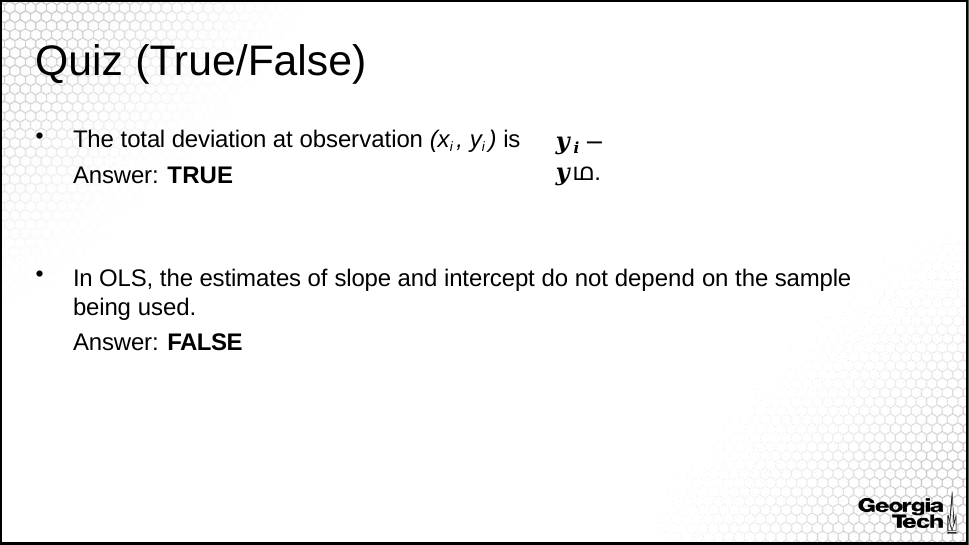

# Quiz (True/False)
The total deviation at observation (xi , yi ) is  Answer: TRUE
𝒚𝒊 − 𝒚ഥ.

In OLS, the estimates of slope and intercept do not depend on the sample  being used.
Answer: FALSE